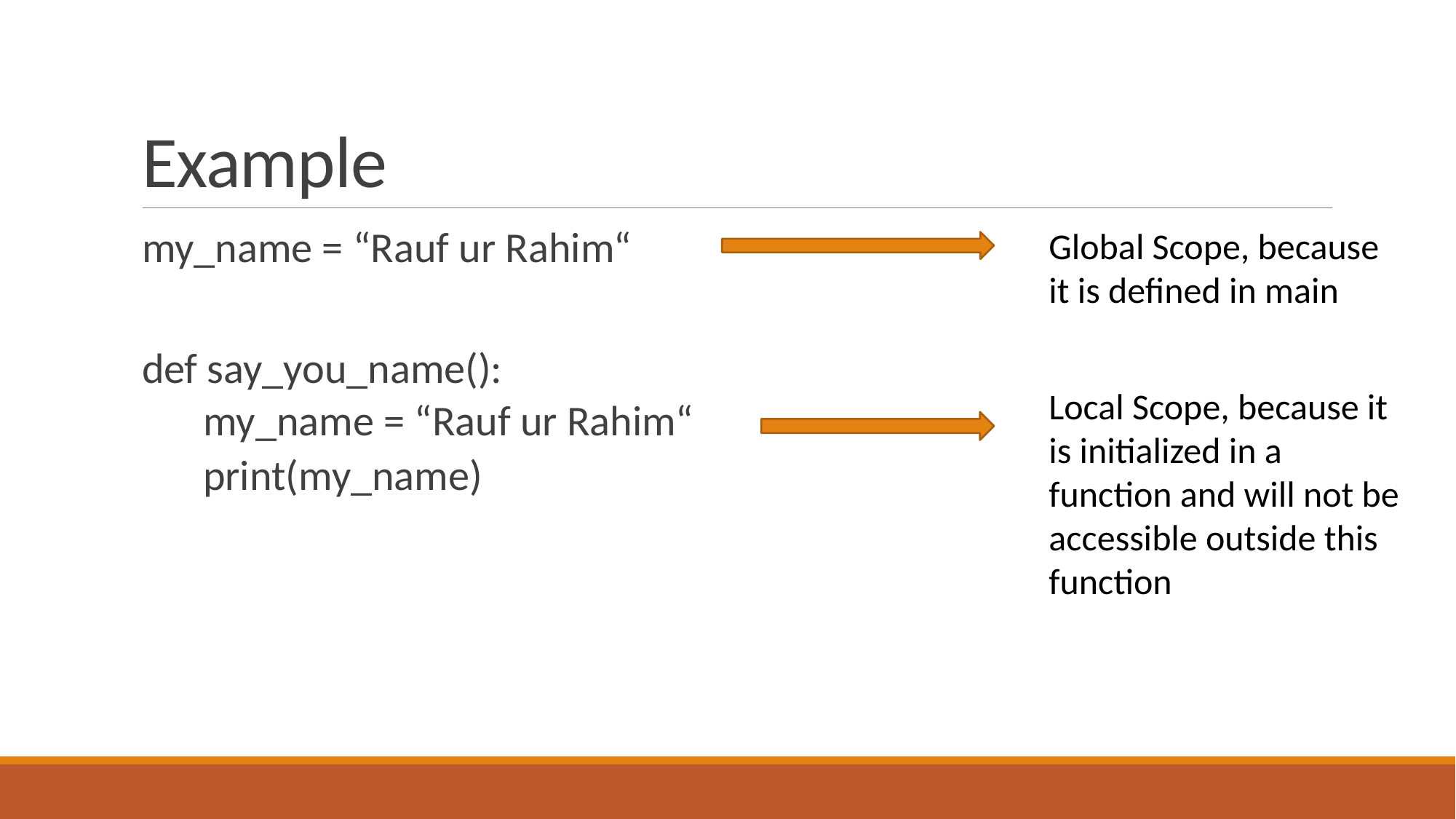

# Example
Global Scope, because it is defined in main
my_name = “Rauf ur Rahim“

def say_you_name():
     my_name = “Rauf ur Rahim“
     print(my_name)

Local Scope, because it is initialized in a function and will not be accessible outside this function